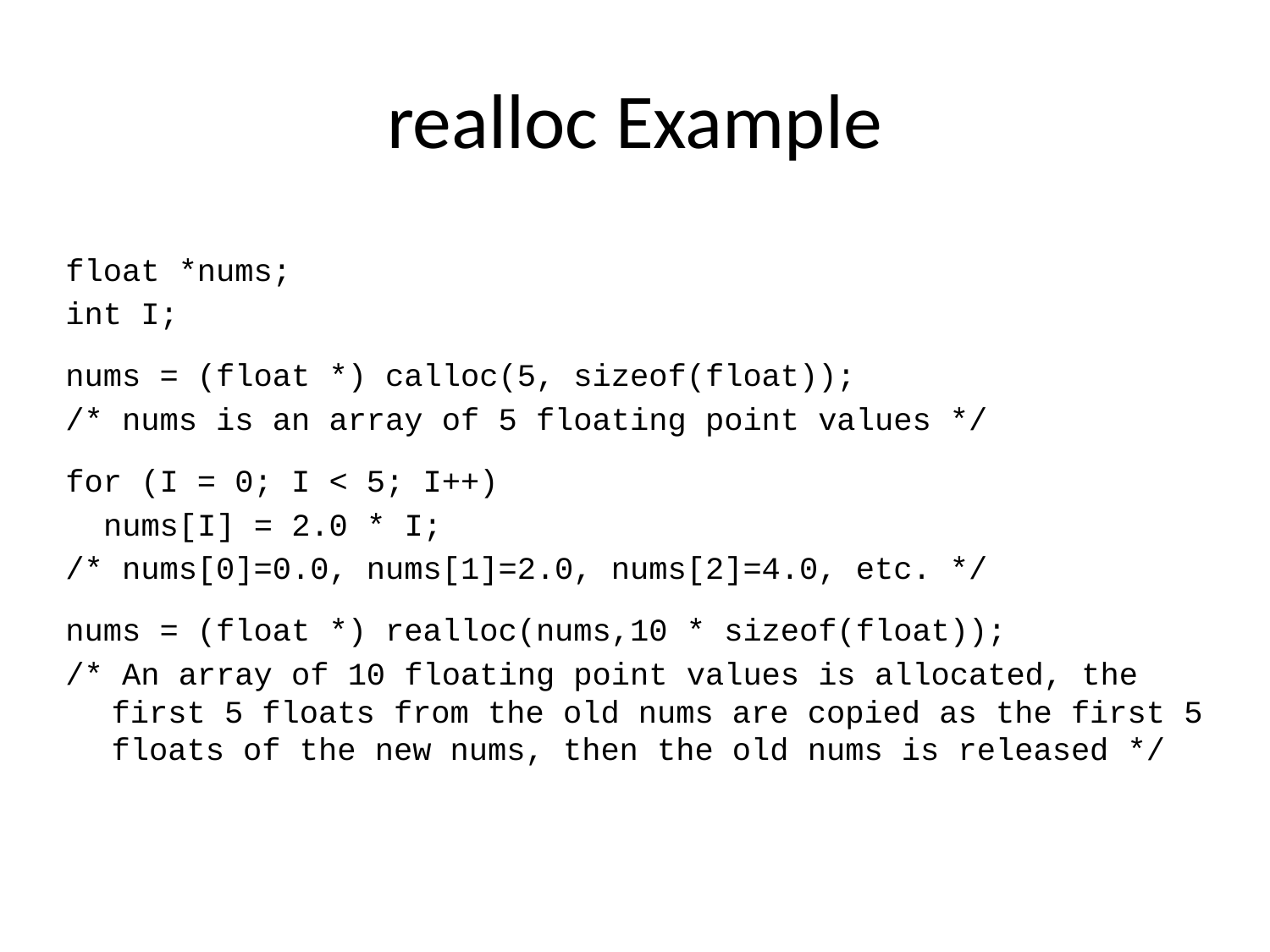

# realloc Example
float *nums;
int I;

nums = (float *) calloc(5, sizeof(float));
/* nums is an array of 5 floating point values */

for (I = 0; I < 5; I++)
  nums[I] = 2.0 * I;
/* nums[0]=0.0, nums[1]=2.0, nums[2]=4.0, etc. */

nums = (float *) realloc(nums,10 * sizeof(float));
/* An array of 10 floating point values is allocated, the first 5 floats from the old nums are copied as the first 5 floats of the new nums, then the old nums is released */